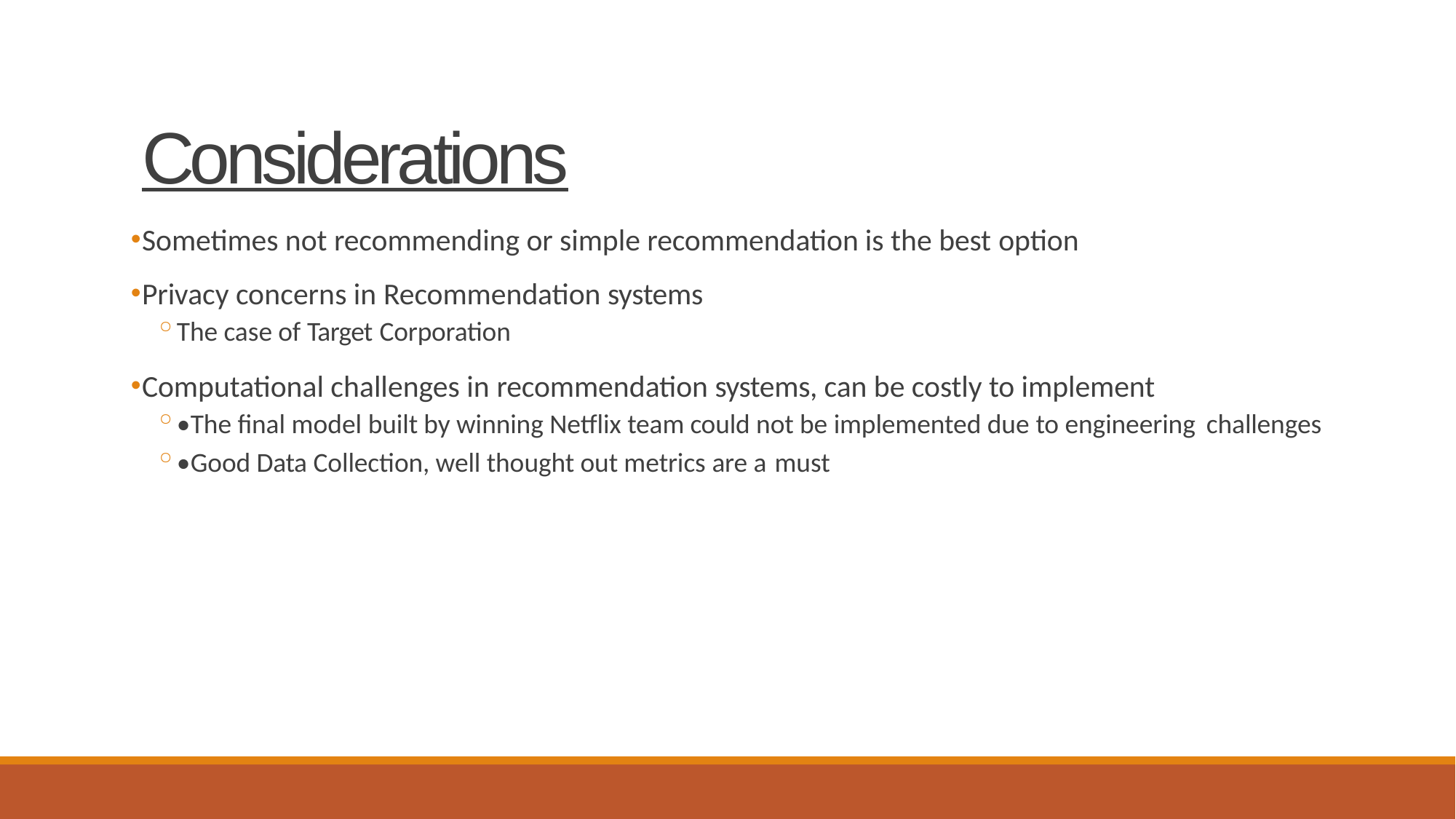

# Considerations
Sometimes not recommending or simple recommendation is the best option
Privacy concerns in Recommendation systems
The case of Target Corporation
Computational challenges in recommendation systems, can be costly to implement
•The final model built by winning Netflix team could not be implemented due to engineering challenges
•Good Data Collection, well thought out metrics are a must